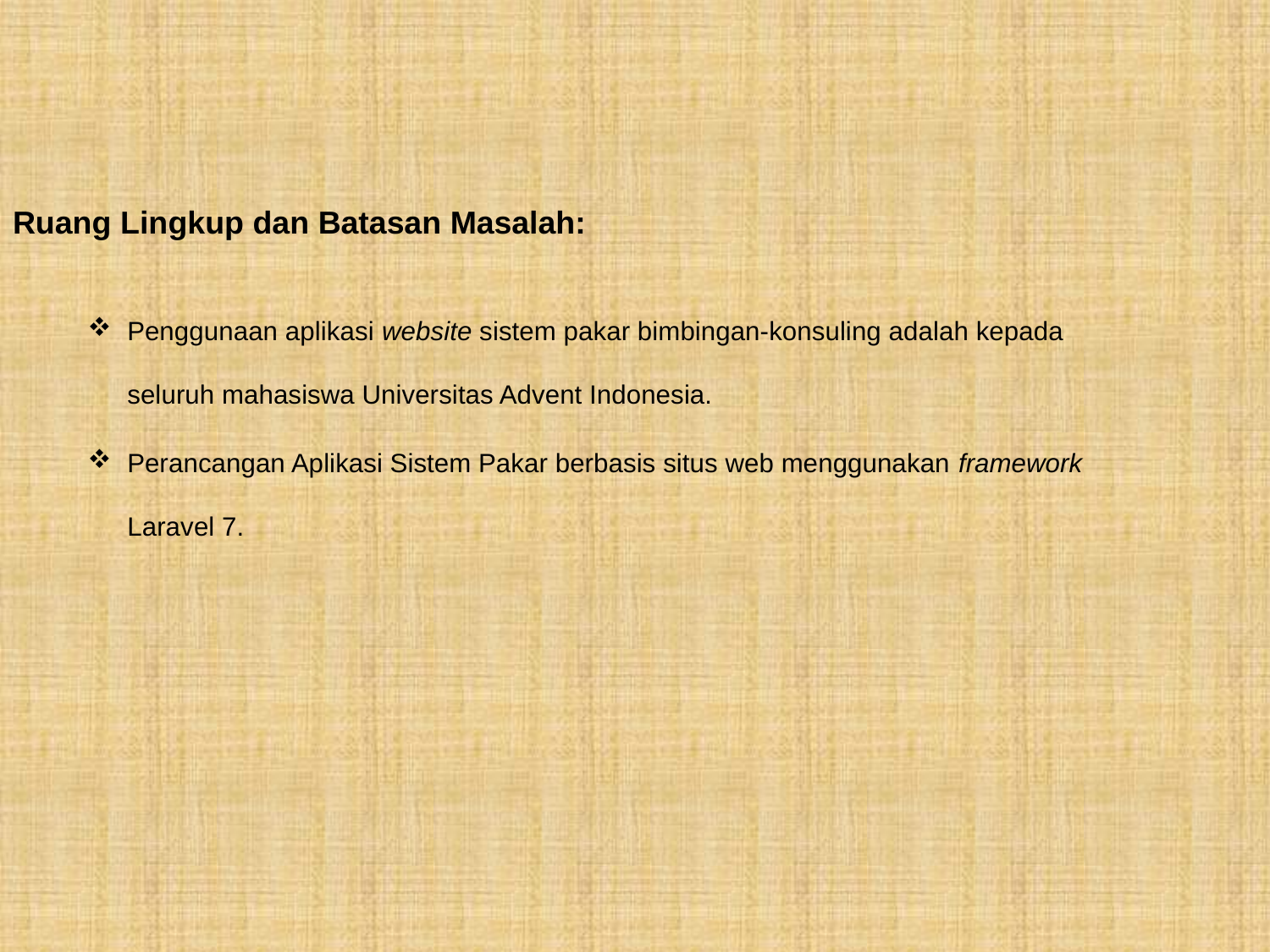

Ruang Lingkup dan Batasan Masalah:
Penggunaan aplikasi website sistem pakar bimbingan-konsuling adalah kepada seluruh mahasiswa Universitas Advent Indonesia.
Perancangan Aplikasi Sistem Pakar berbasis situs web menggunakan framework Laravel 7.